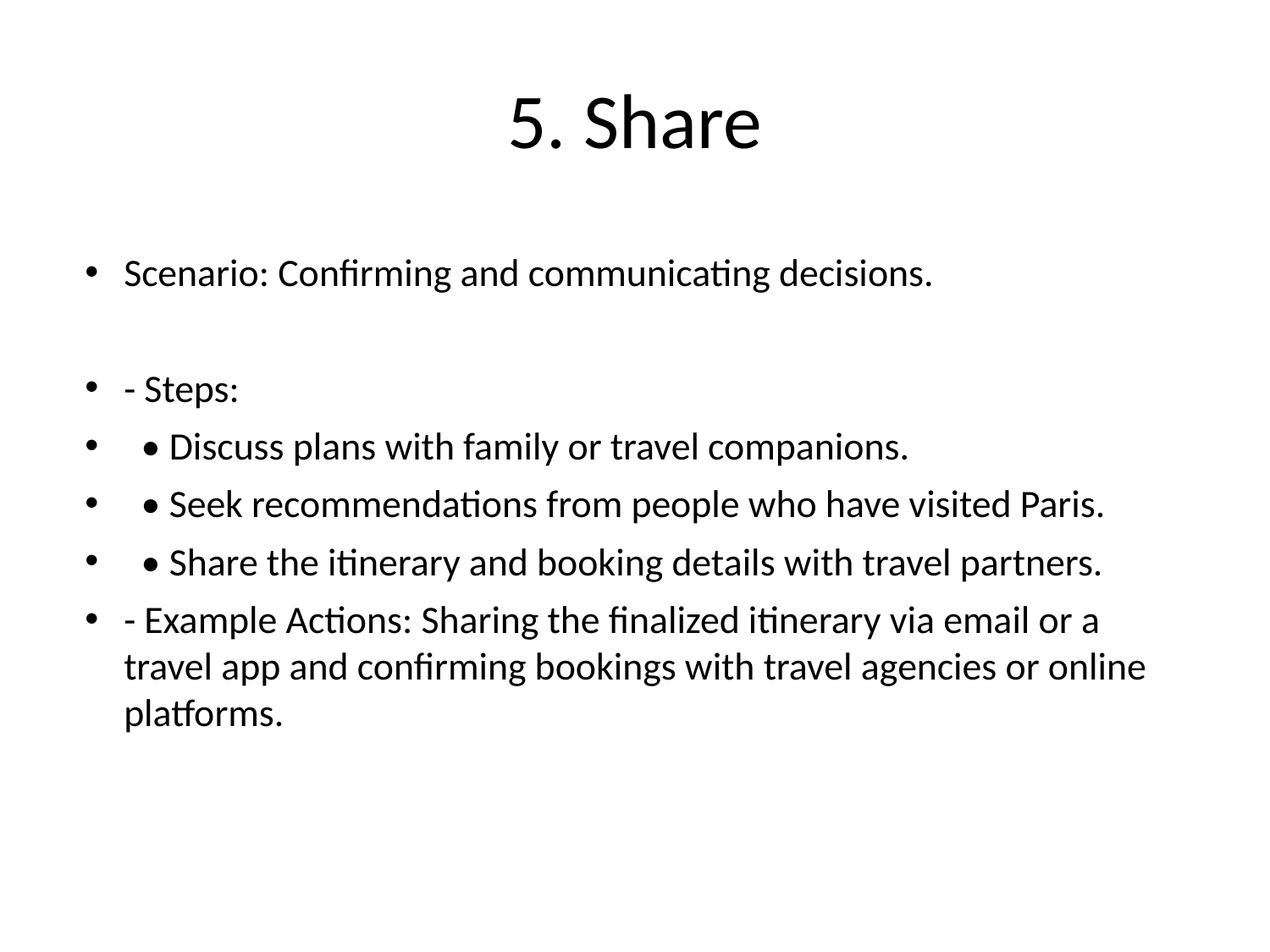

# 5. Share
Scenario: Confirming and communicating decisions.

- Steps:
  • Discuss plans with family or travel companions.
  • Seek recommendations from people who have visited Paris.
  • Share the itinerary and booking details with travel partners.
- Example Actions: Sharing the finalized itinerary via email or a travel app and confirming bookings with travel agencies or online platforms.